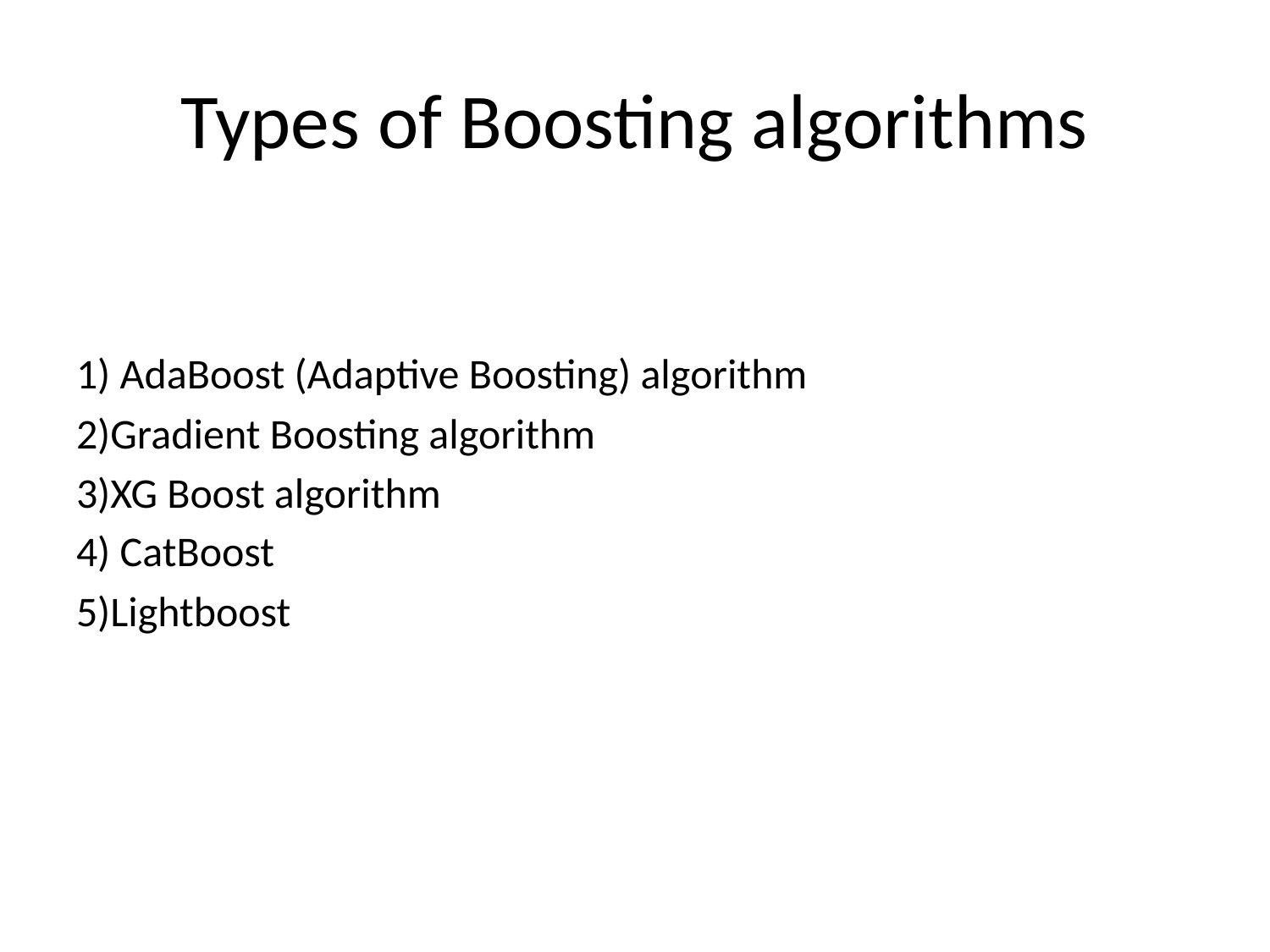

# Types of Boosting algorithms

1) AdaBoost (Adaptive Boosting) algorithm
2)Gradient Boosting algorithm
3)XG Boost algorithm
4) CatBoost
5)Lightboost